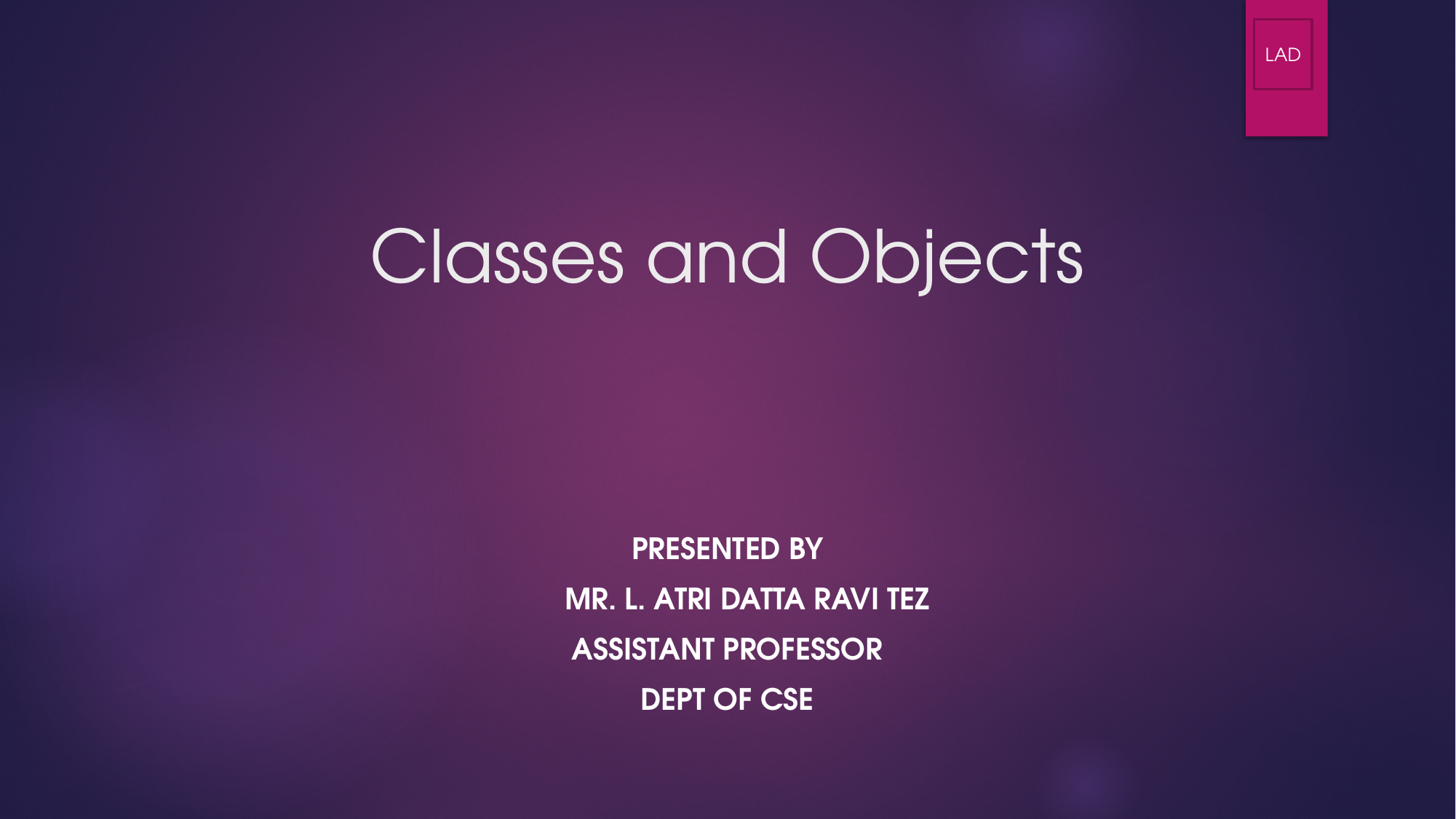

LAD
# Classes and Objects
Presented By
      Mr. L. Atri Datta Ravi Tez
Assistant Professor
Dept of CSE